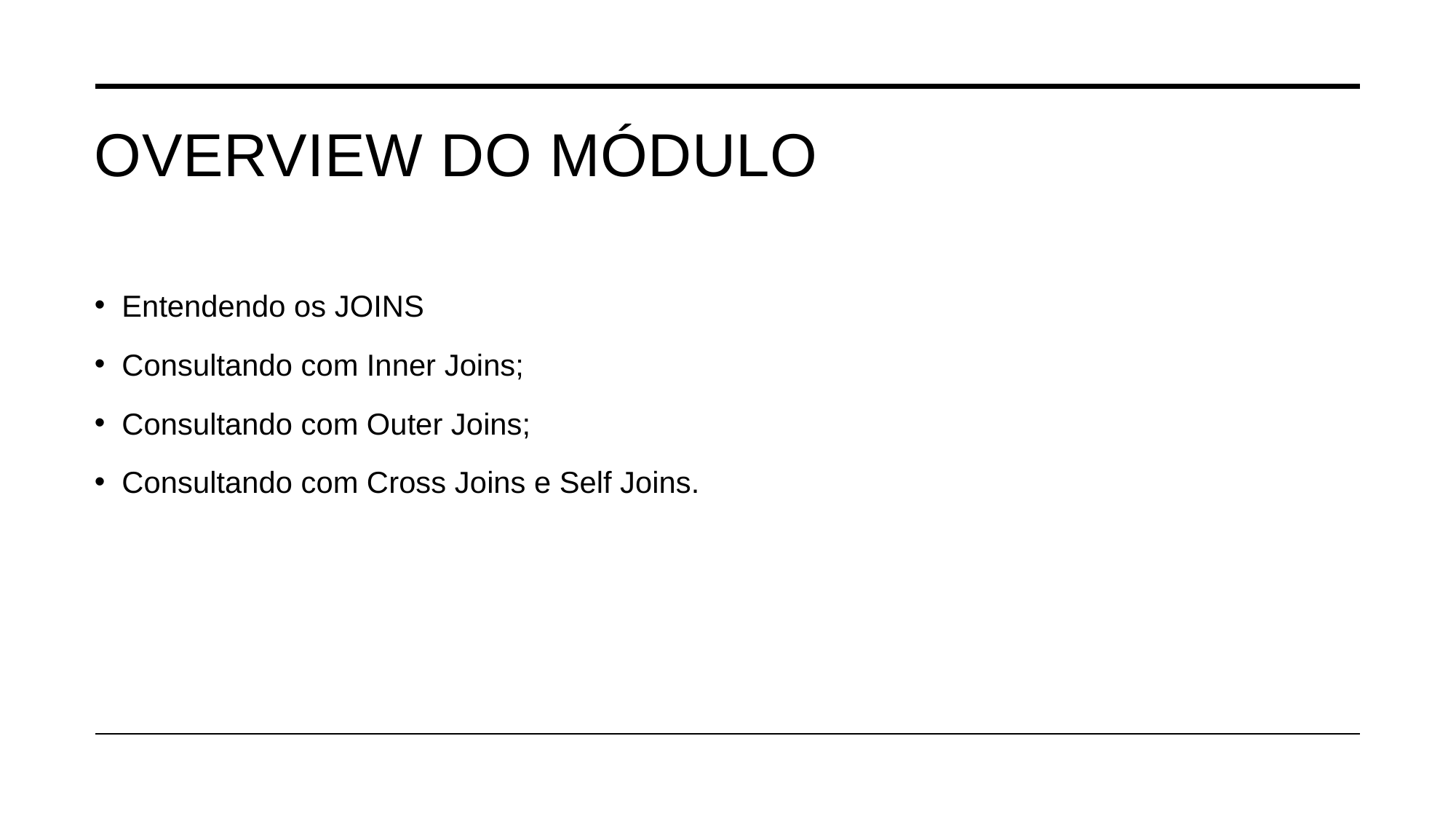

# Overview do módulo
Entendendo os JOINS
Consultando com Inner Joins;
Consultando com Outer Joins;
Consultando com Cross Joins e Self Joins.